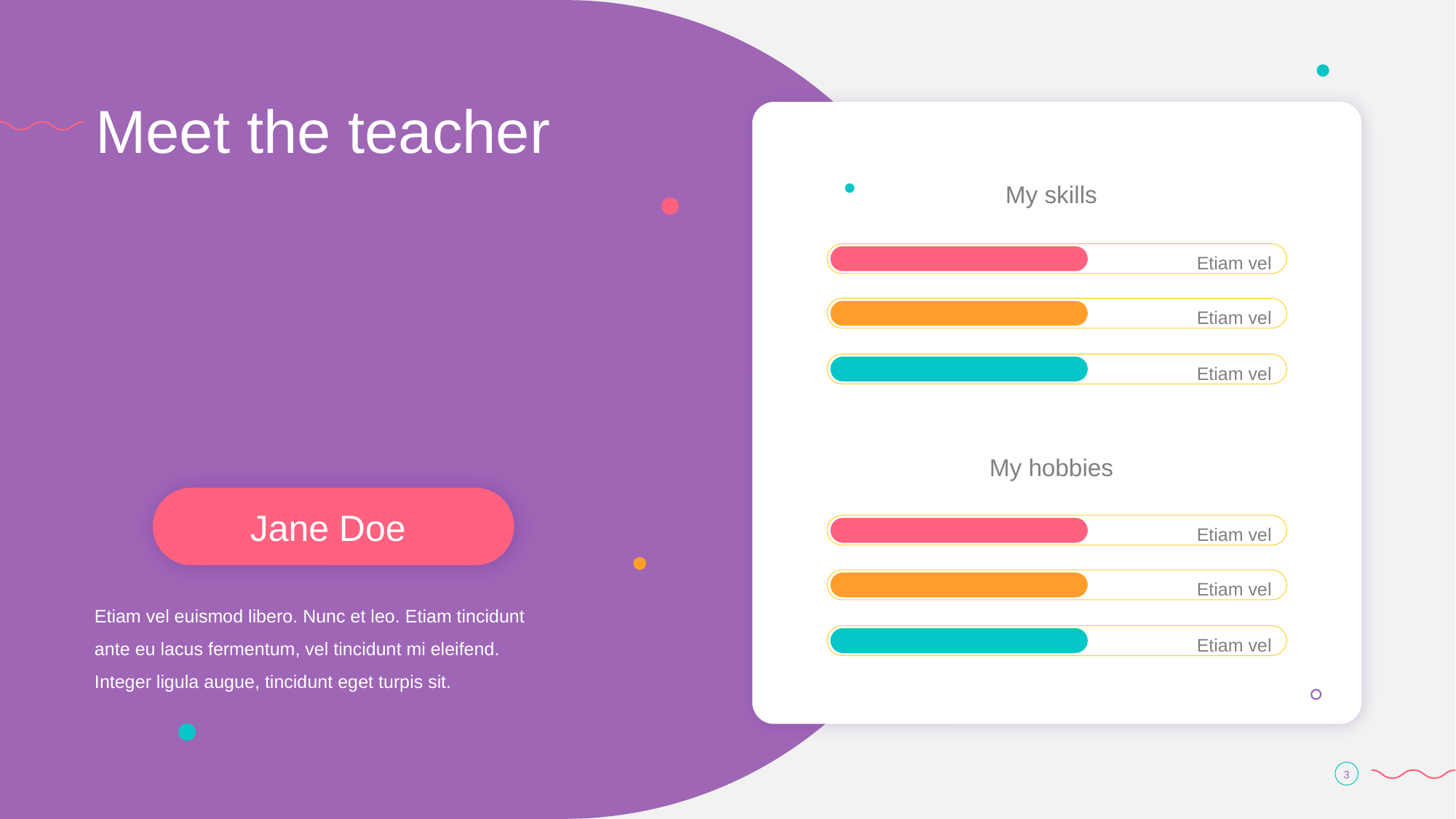

# Meet the teacher

My skills

Etiam vel

Etiam vel

Etiam vel

My hobbies

Jane Doe
Etiam vel

Etiam vel

Etiam vel

Etiam vel euismod libero. Nunc et leo. Etiam tincidunt
ante eu lacus fermentum, vel tincidunt mi eleifend.
Integer ligula augue, tincidunt eget turpis sit.